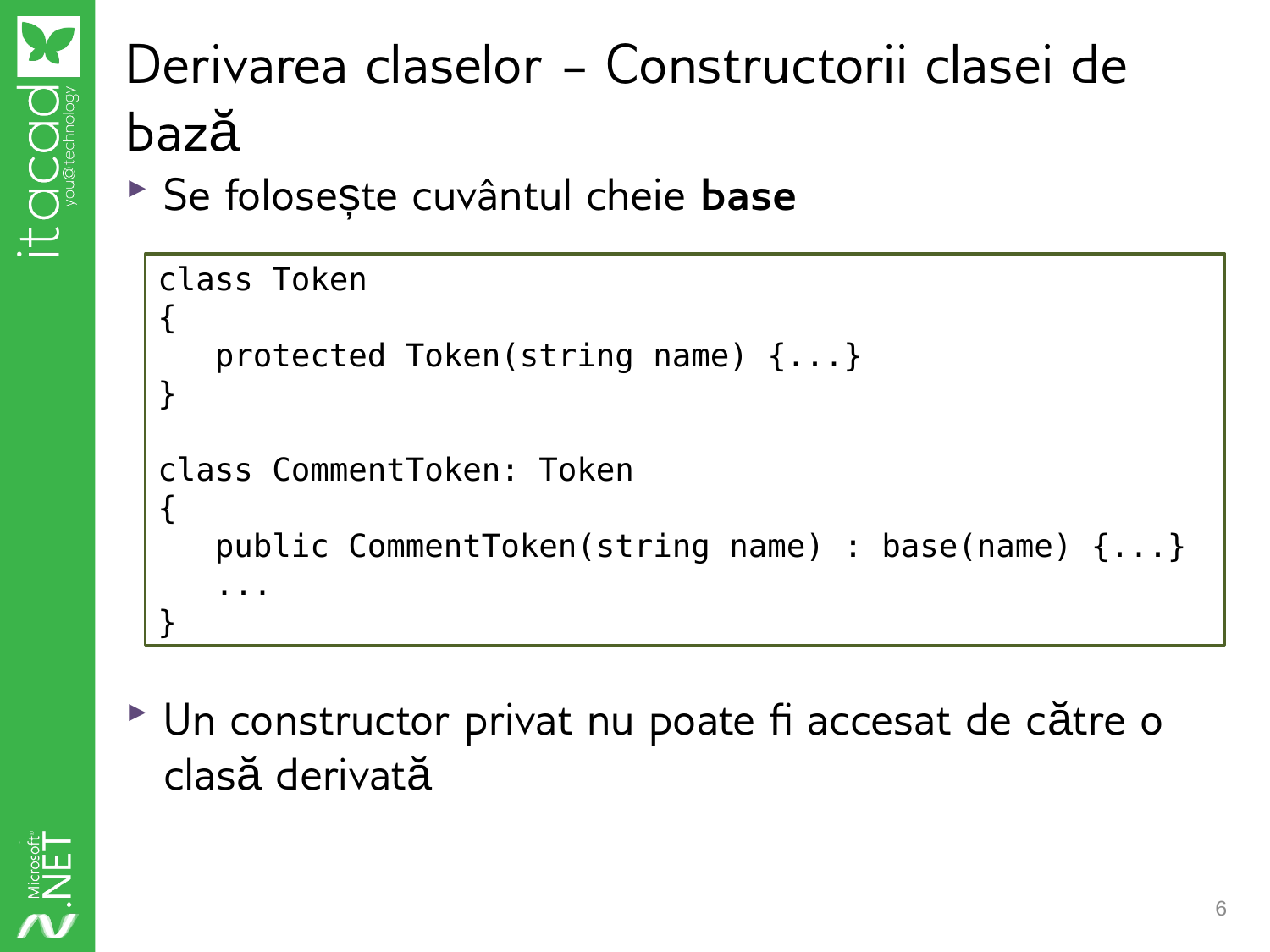

# Derivarea claselor – Constructorii clasei de bază
Se folosește cuvântul cheie base

Un constructor privat nu poate fi accesat de către o clasă derivată

class Token
{
   protected Token(string name) {...}
}

class CommentToken: Token
{
   public CommentToken(string name) : base(name) {...}
   ...
}
6